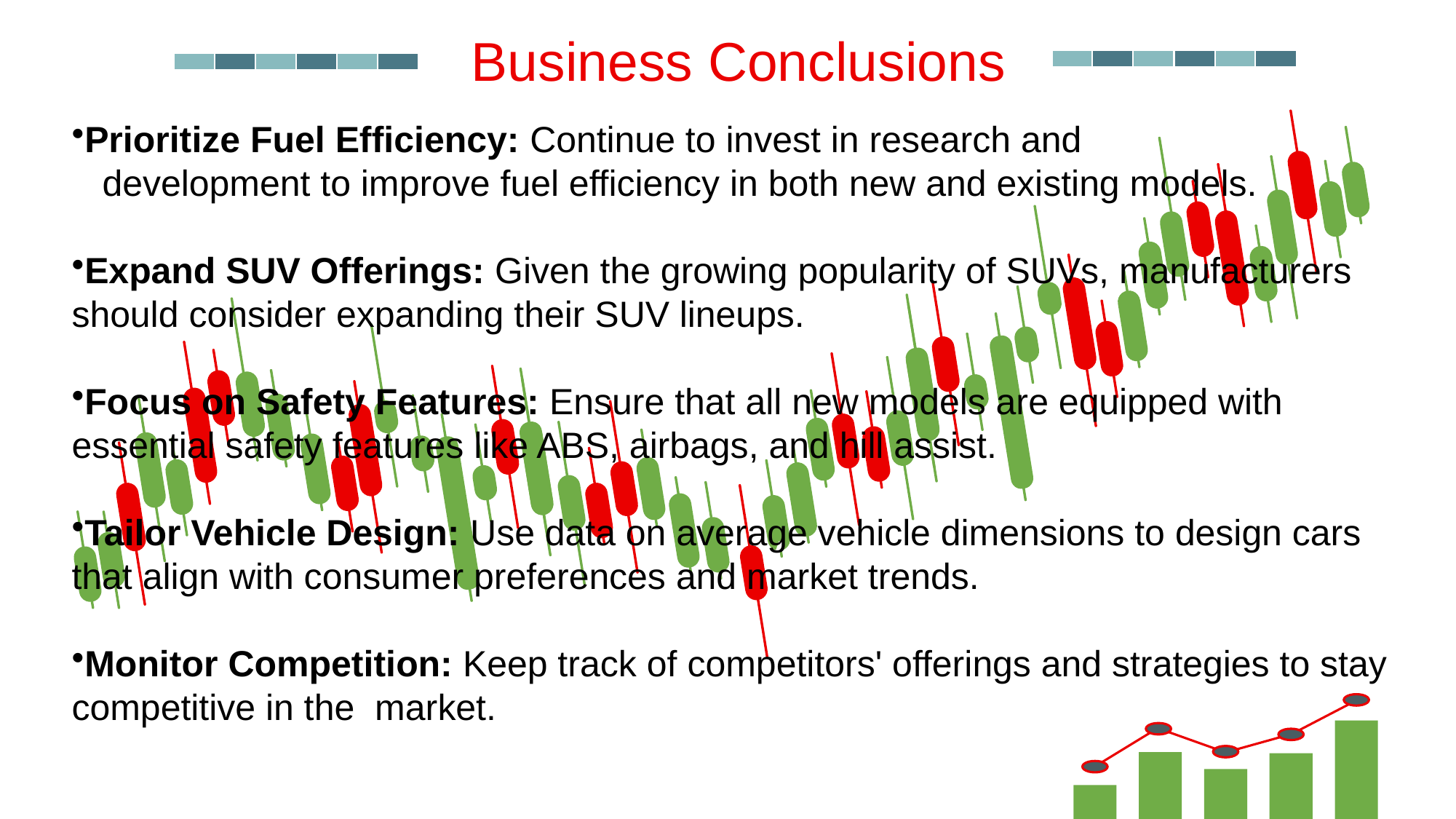

Business Conclusions

Prioritize Fuel Efficiency: Continue to invest in research and
   development to improve fuel efficiency in both new and existing models.

Expand SUV Offerings: Given the growing popularity of SUVs, manufacturers should consider expanding their SUV lineups.

Focus on Safety Features: Ensure that all new models are equipped with essential safety features like ABS, airbags, and hill assist.

Tailor Vehicle Design: Use data on average vehicle dimensions to design cars that align with consumer preferences and market trends.

Monitor Competition: Keep track of competitors' offerings and strategies to stay competitive in the  market.